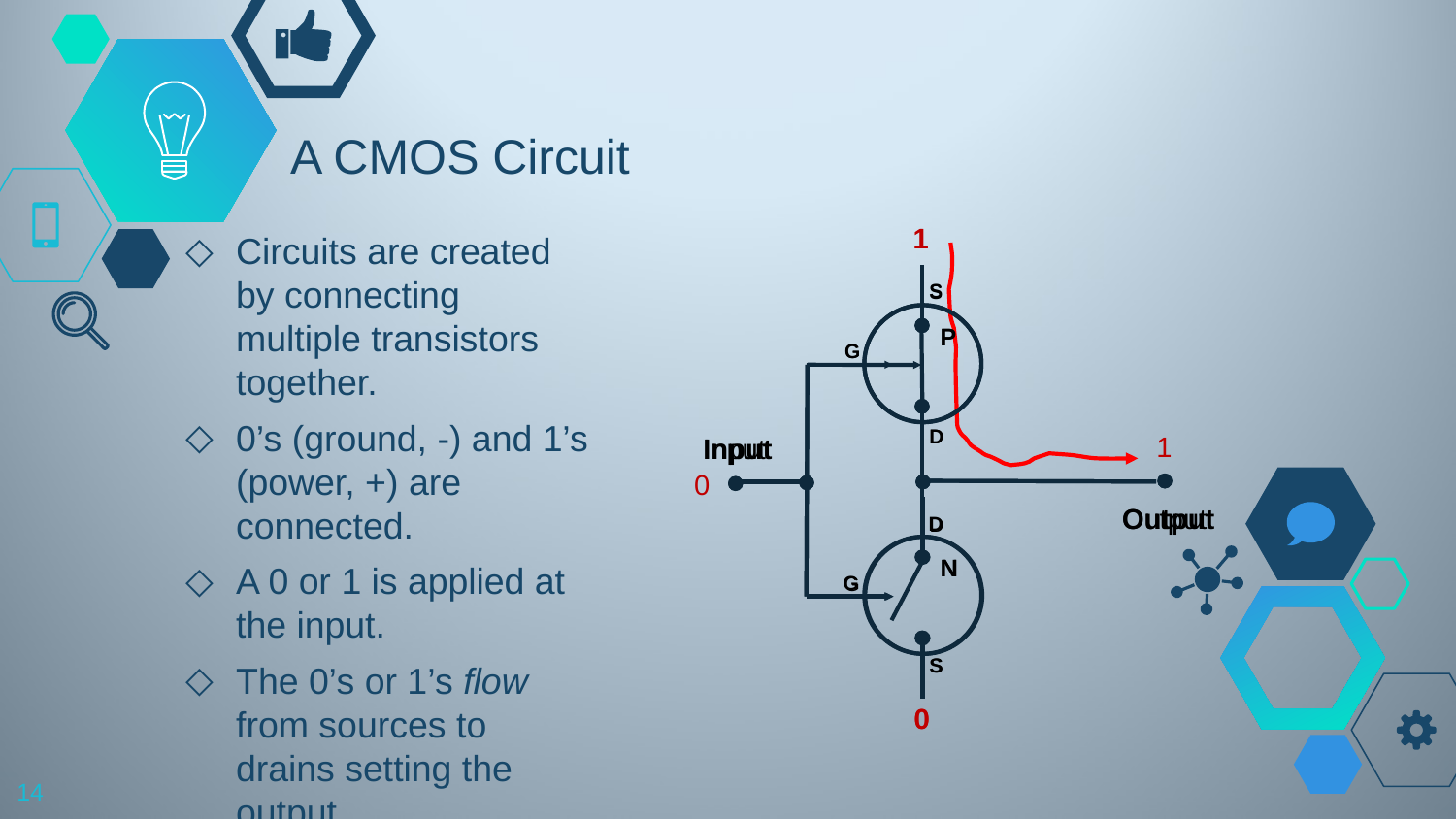

# A CMOS Circuit
Circuits are created by connecting multiple transistors together.
0’s (ground, -) and 1’s (power, +) are connected.
A 0 or 1 is applied at the input.
The 0’s or 1’s flow from sources to drains setting the output.
1

P
S
G
D
Input
0

Output

N
D
G
S
0
1

S

P
G

D

D

N
G

S
0
Input
Output

1
14